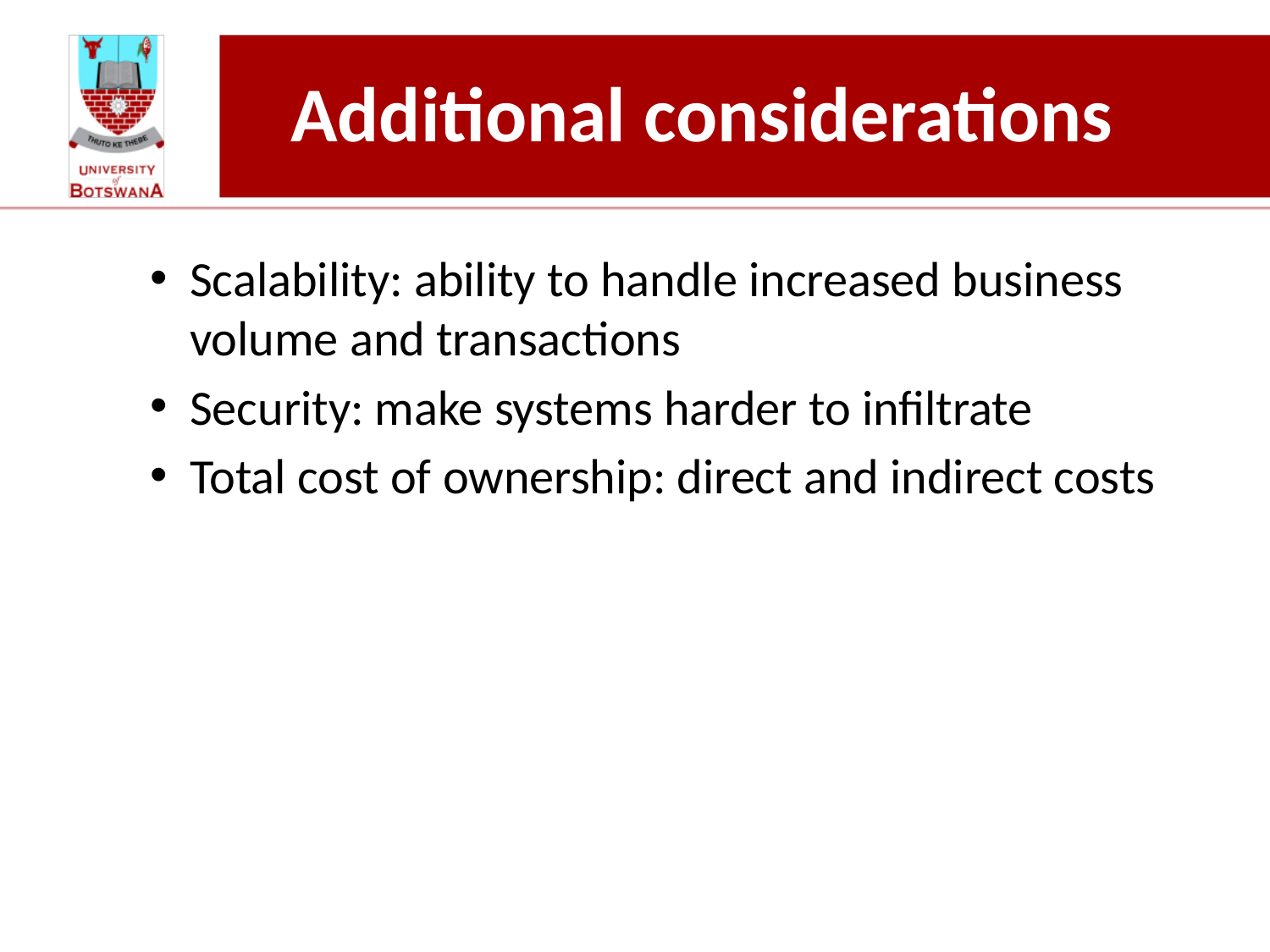

# Additional considerations
Scalability: ability to handle increased business volume and transactions
Security: make systems harder to infiltrate
Total cost of ownership: direct and indirect costs